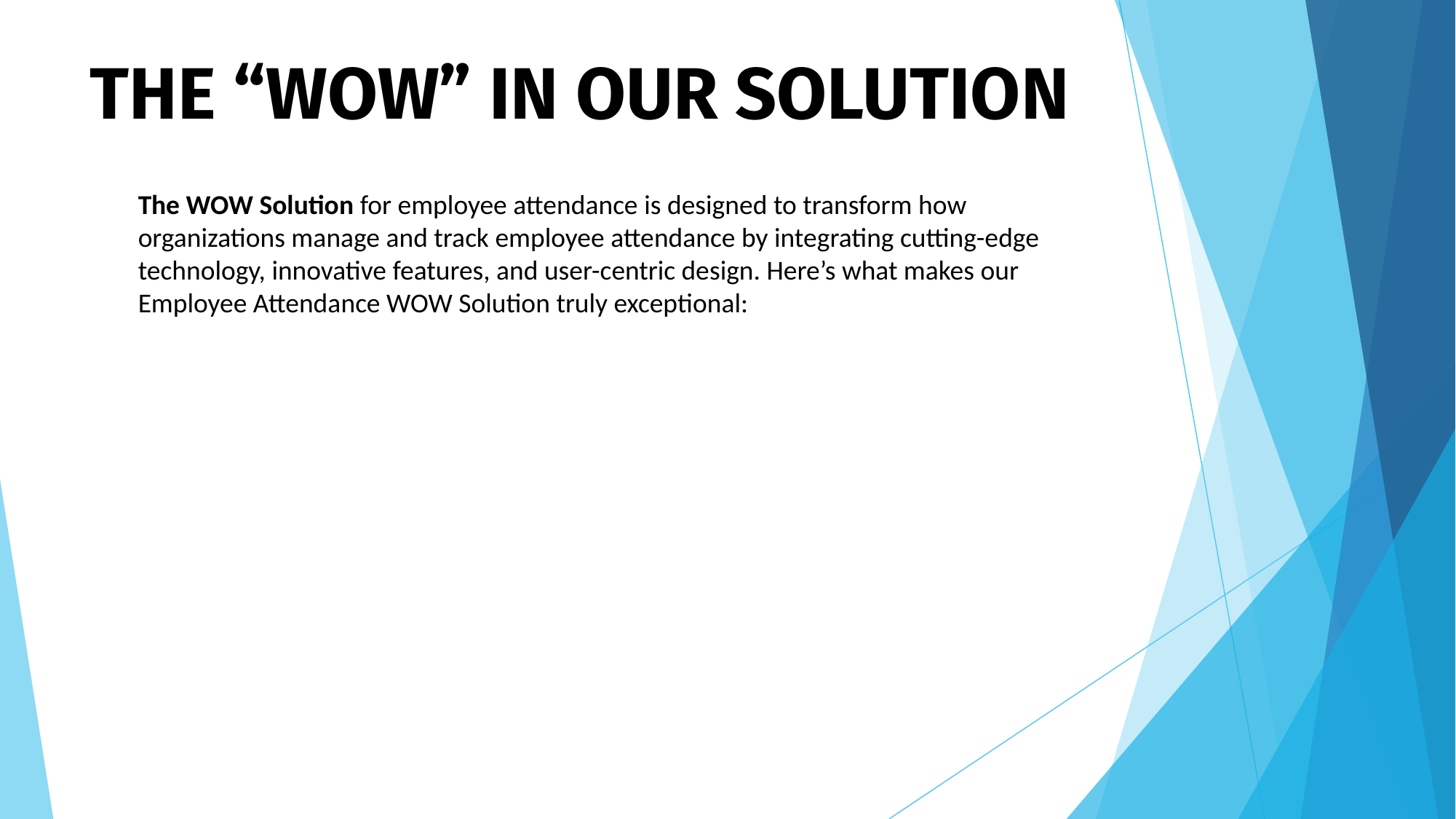

# THE “WOW” IN OUR SOLUTION
The WOW Solution for employee attendance is designed to transform how organizations manage and track employee attendance by integrating cutting-edge technology, innovative features, and user-centric design. Here’s what makes our Employee Attendance WOW Solution truly exceptional: